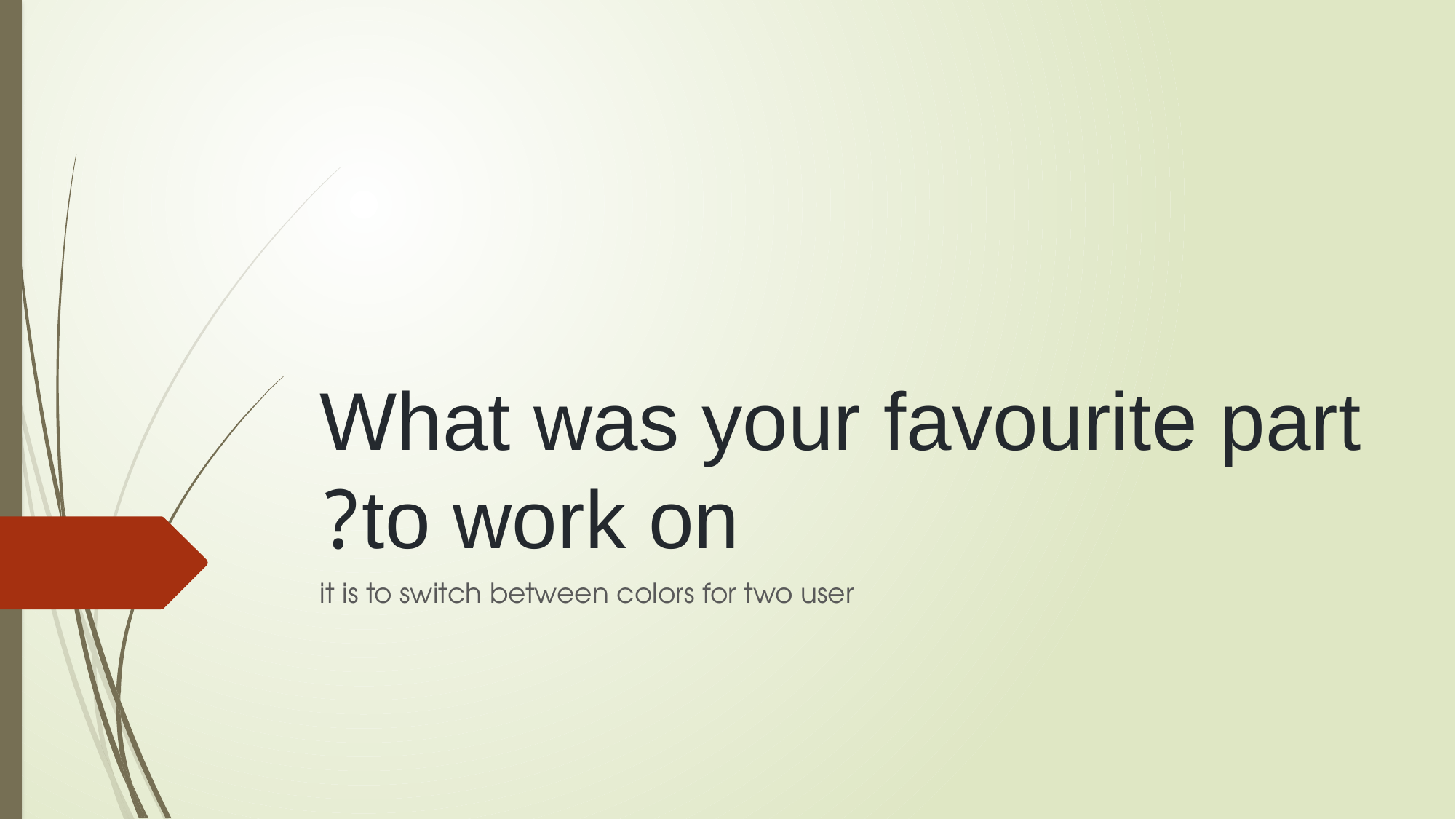

# What was your favourite part to work on?
 it is to switch between colors for two user